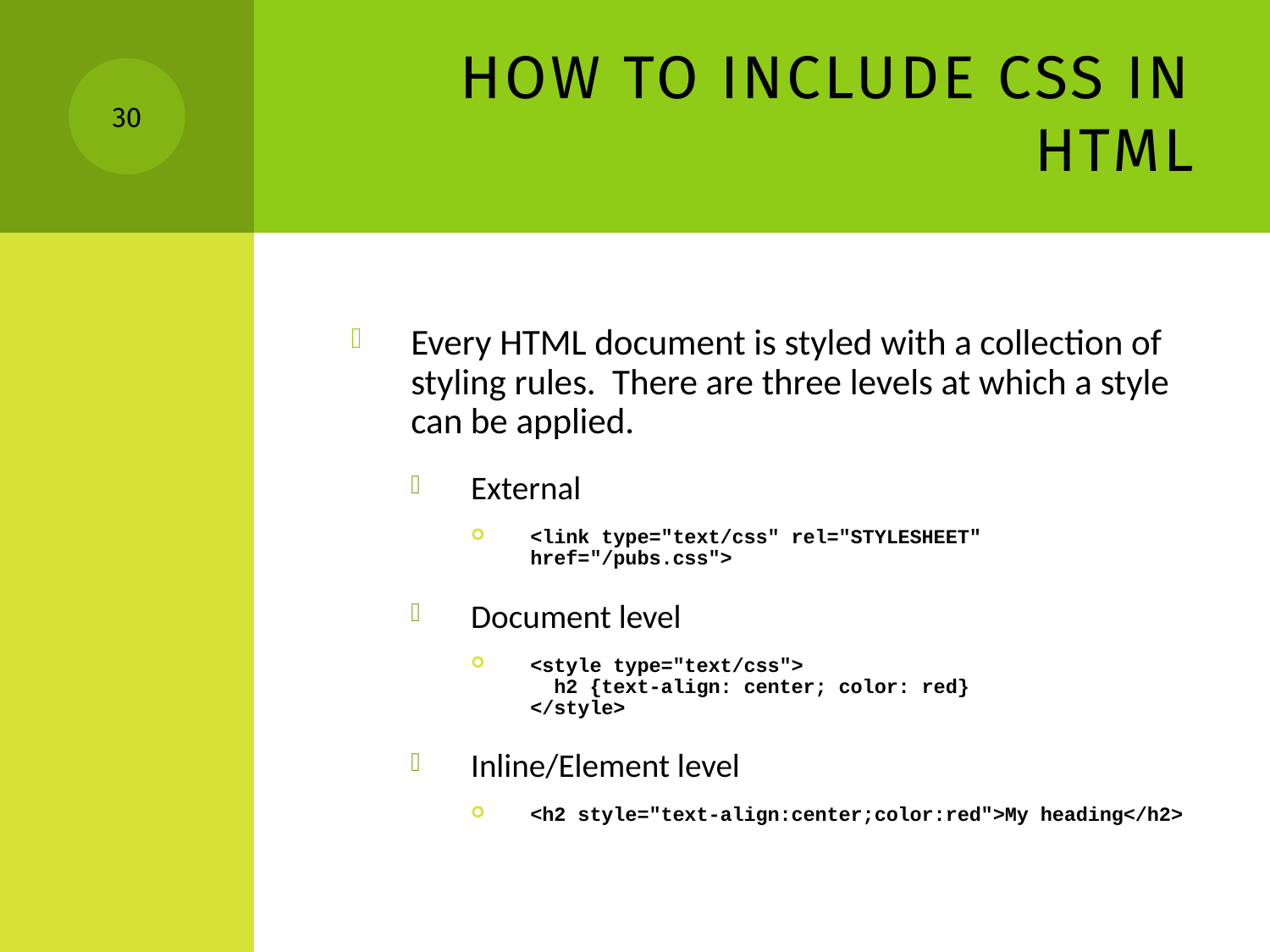

# How to include CSS in HTML
30
Every HTML document is styled with a collection of styling rules.  There are three levels at which a style can be applied.
External
<link type="text/css" rel="STYLESHEET" href="/pubs.css">
Document level
<style type="text/css">
  h2 {text-align: center; color: red}
</style>
Inline/Element level
<h2 style="text-align:center;color:red">My heading</h2>